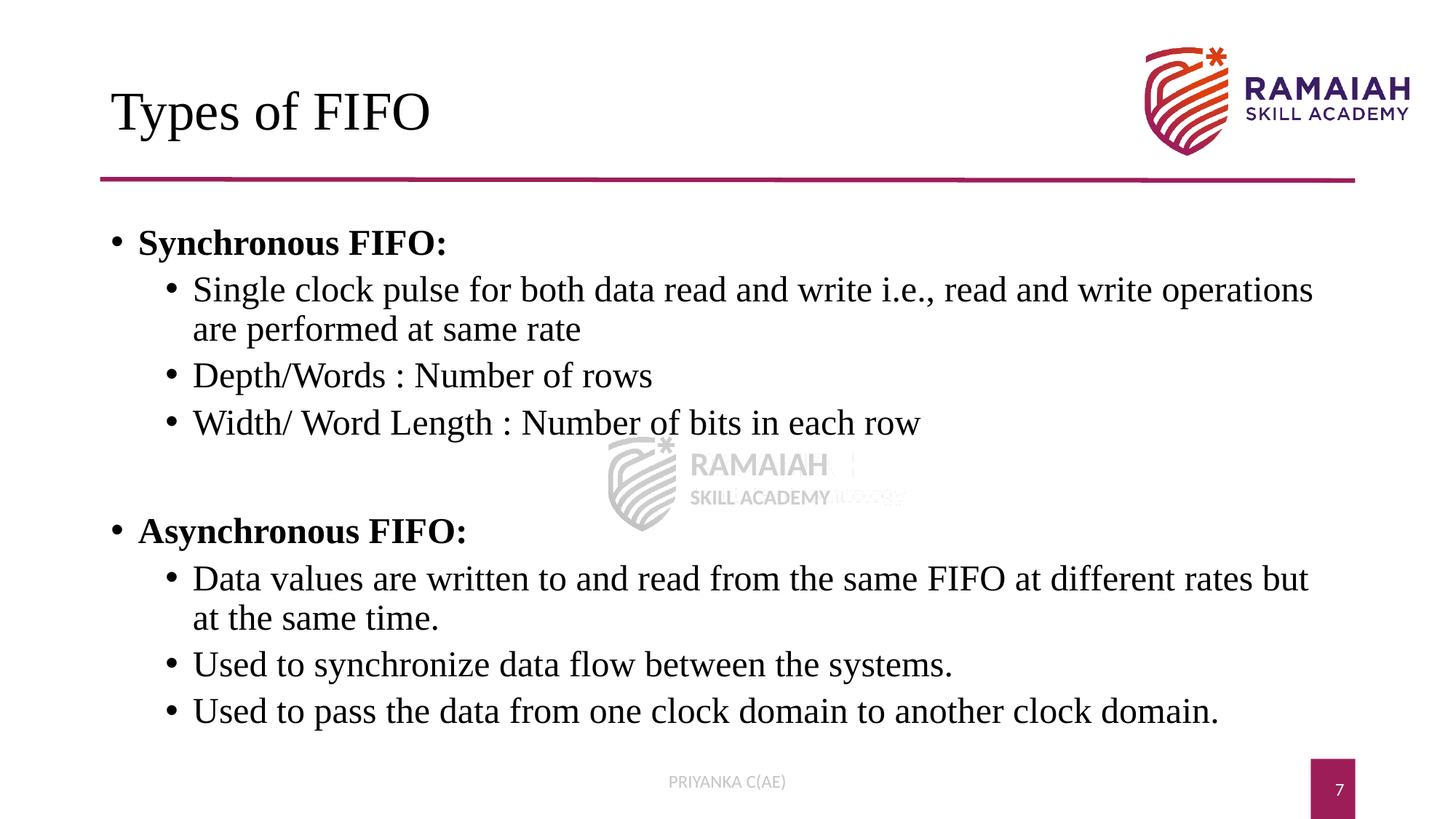

# Types of FIFO
Synchronous FIFO:
Single clock pulse for both data read and write i.e., read and write operations are performed at same rate
Depth/Words : Number of rows
Width/ Word Length : Number of bits in each row

Asynchronous FIFO:
Data values are written to and read from the same FIFO at different rates but at the same time.
Used to synchronize data flow between the systems.
Used to pass the data from one clock domain to another clock domain.
PRIYANKA C(AE)